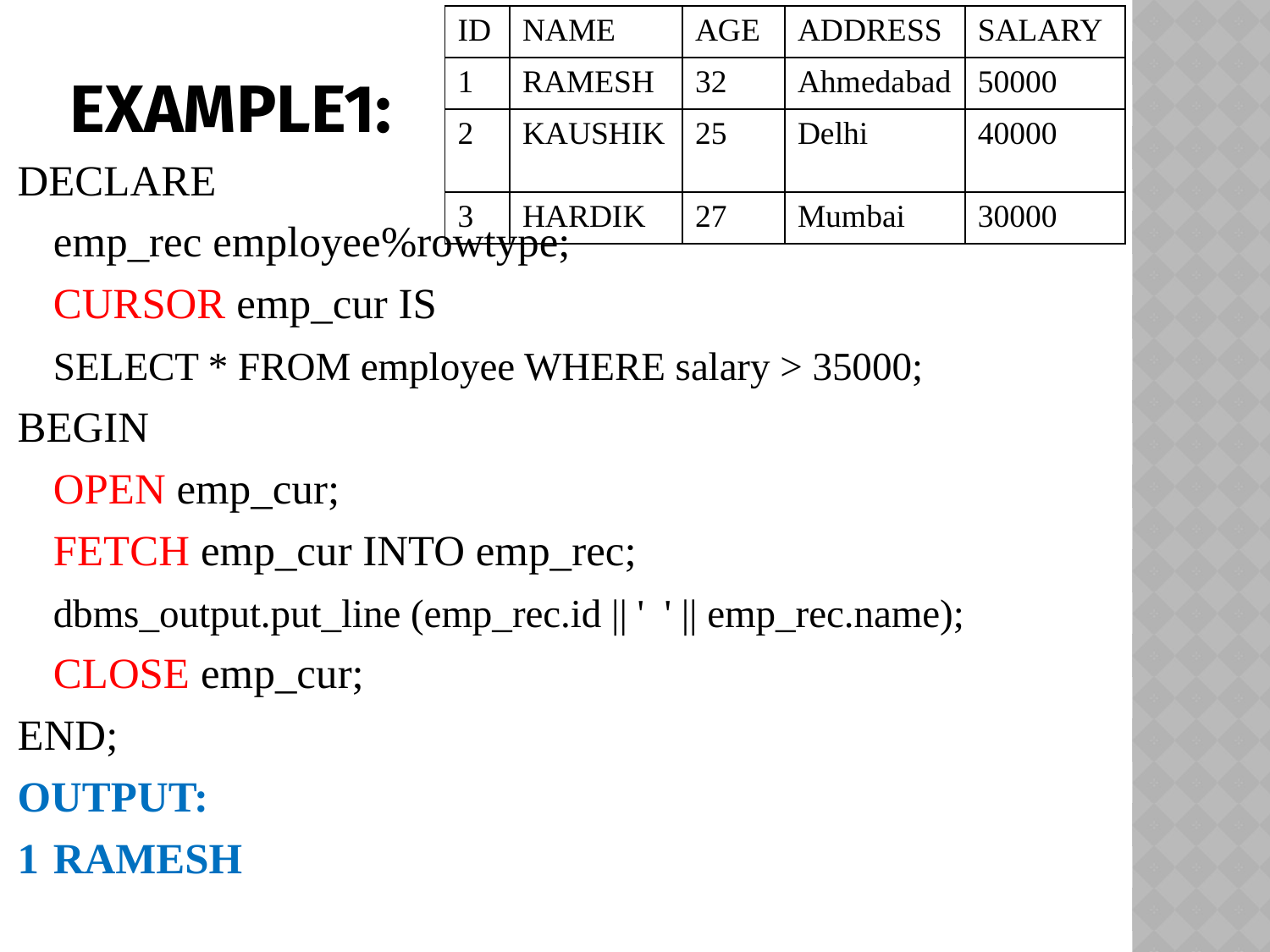

| ID | NAME | AGE | ADDRESS | SALARY |
| --- | --- | --- | --- | --- |
| 1 | RAMESH | 32 | Ahmedabad | 50000 |
| 2 | KAUSHIK | 25 | Delhi | 40000 |
| 3 | HARDIK | 27 | Mumbai | 30000 |
# Example1:
DECLARE
	emp_rec employee%rowtype;
	CURSOR emp_cur IS
	SELECT * FROM employee WHERE salary > 35000;
BEGIN
	OPEN emp_cur;
	FETCH emp_cur INTO emp_rec;
	dbms_output.put_line (emp_rec.id || '  ' || emp_rec.name);
	CLOSE emp_cur;
END;
OUTPUT:
1		RAMESH